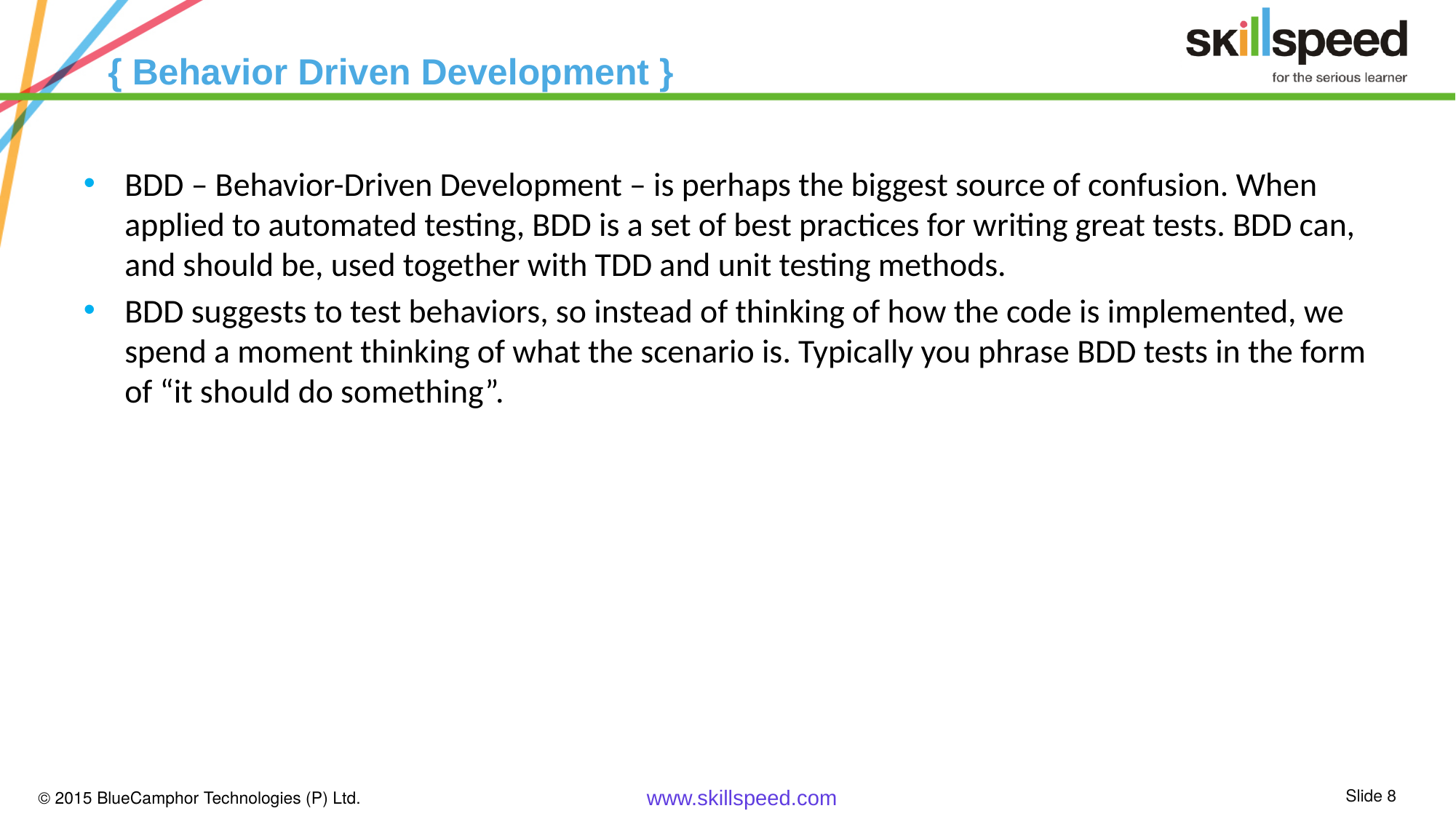

# { Behavior Driven Development }
BDD – Behavior-Driven Development – is perhaps the biggest source of confusion. When applied to automated testing, BDD is a set of best practices for writing great tests. BDD can, and should be, used together with TDD and unit testing methods.
BDD suggests to test behaviors, so instead of thinking of how the code is implemented, we spend a moment thinking of what the scenario is. Typically you phrase BDD tests in the form of “it should do something”.